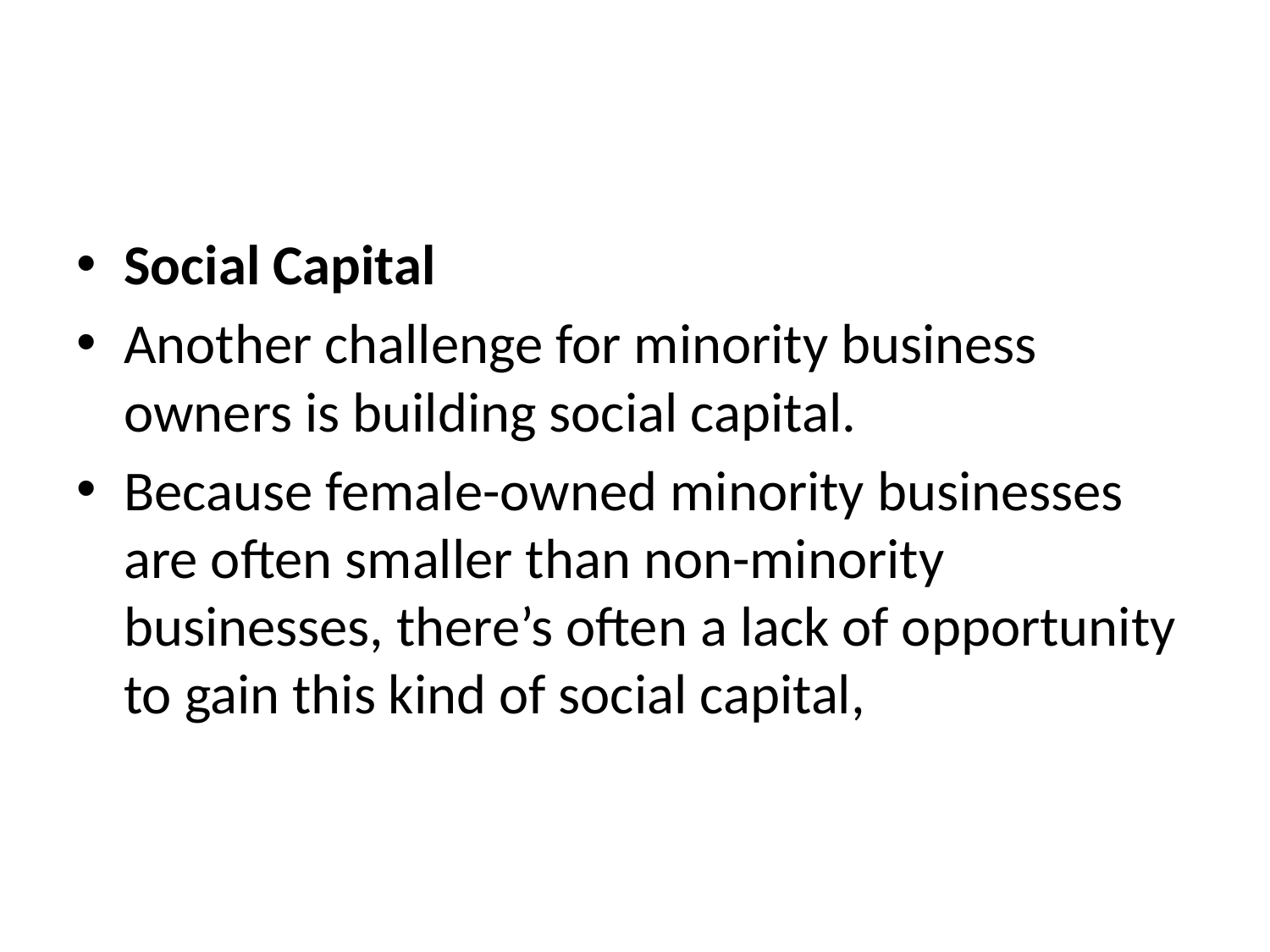

#
Social Capital
Another challenge for minority business owners is building social capital.
Because female-owned minority businesses are often smaller than non-minority businesses, there’s often a lack of opportunity to gain this kind of social capital,